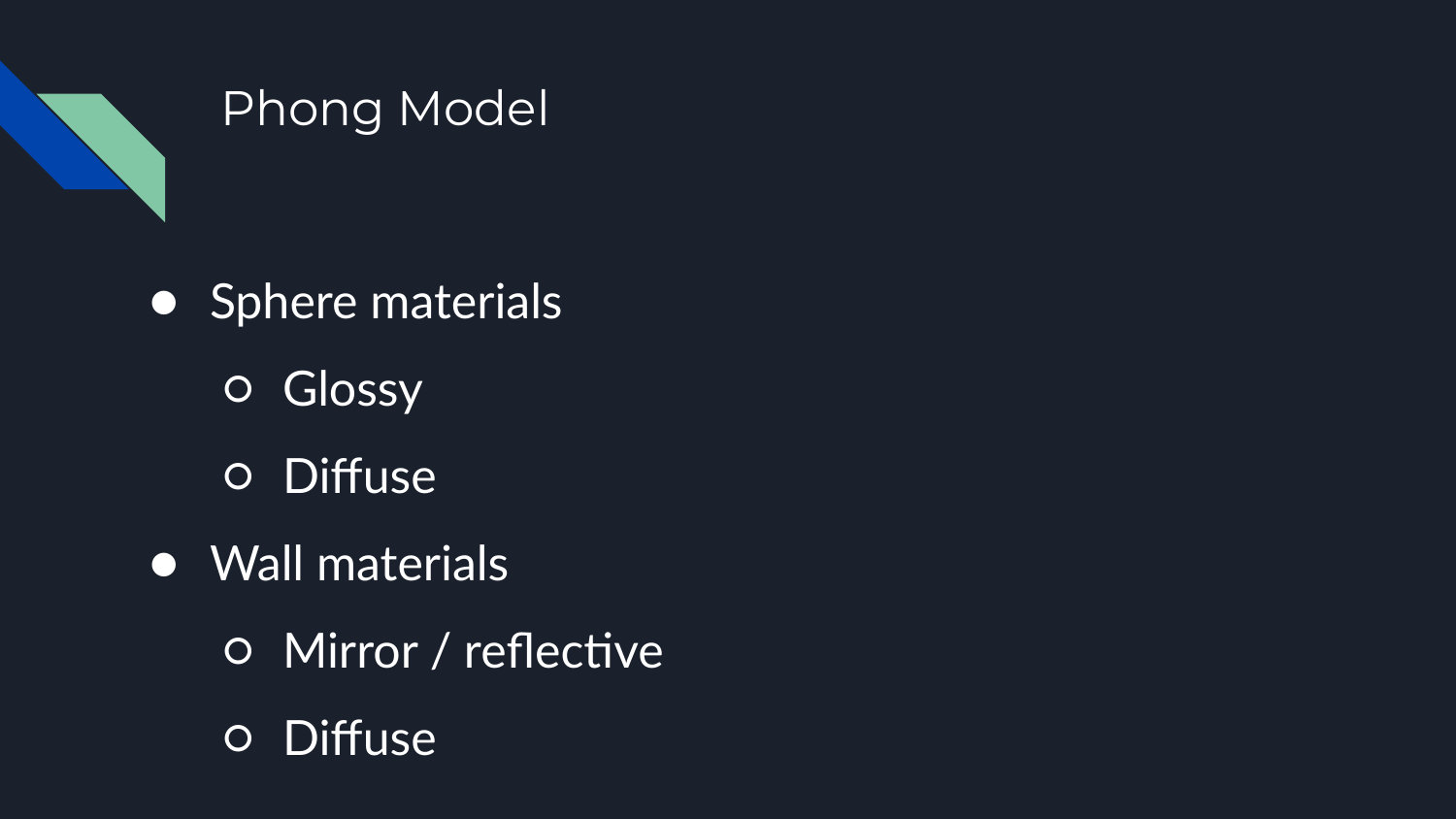

# Phong Model
Sphere materials
Glossy
Diffuse
Wall materials
Mirror / reflective
Diffuse